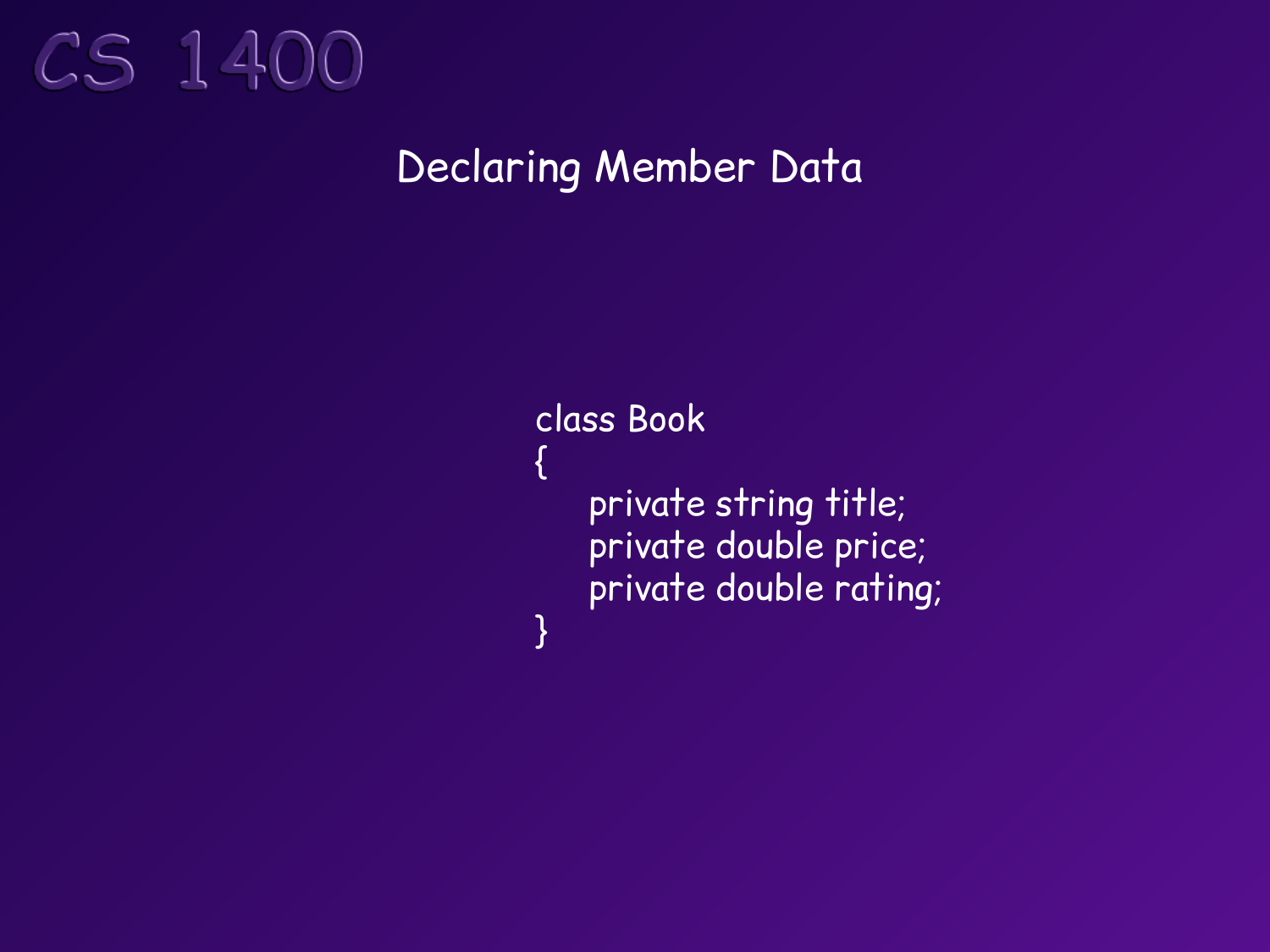

Declaring Member Data
class Book
{
     private string title;
     private double price;
     private double rating;
}